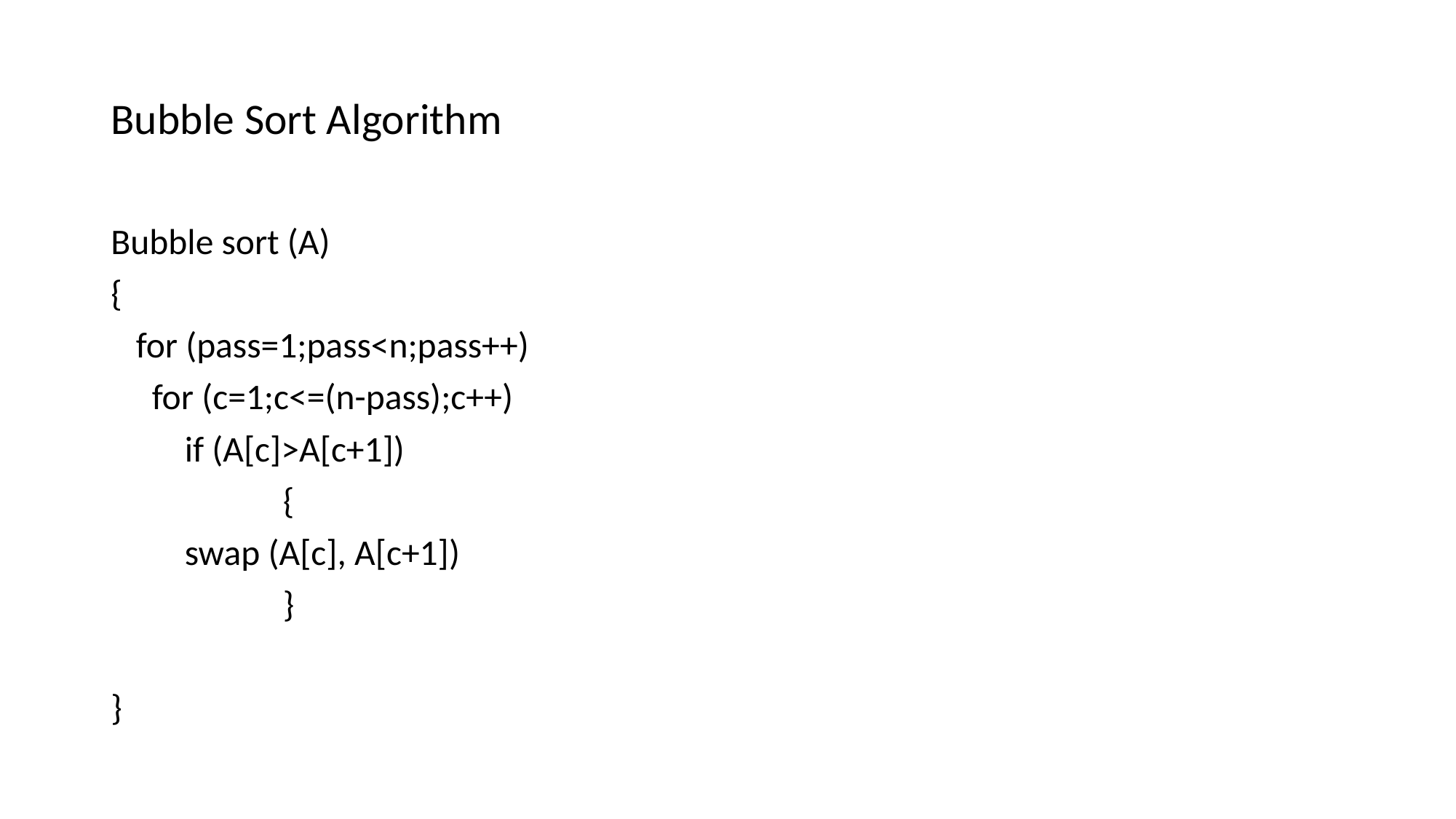

# Bubble Sort Algorithm
Bubble sort (A)
{
	for (pass=1;pass<n;pass++)
     for (c=1;c<=(n-pass);c++)
         if (A[c]>A[c+1])
                     {
         swap (A[c], A[c+1])
                     }

}